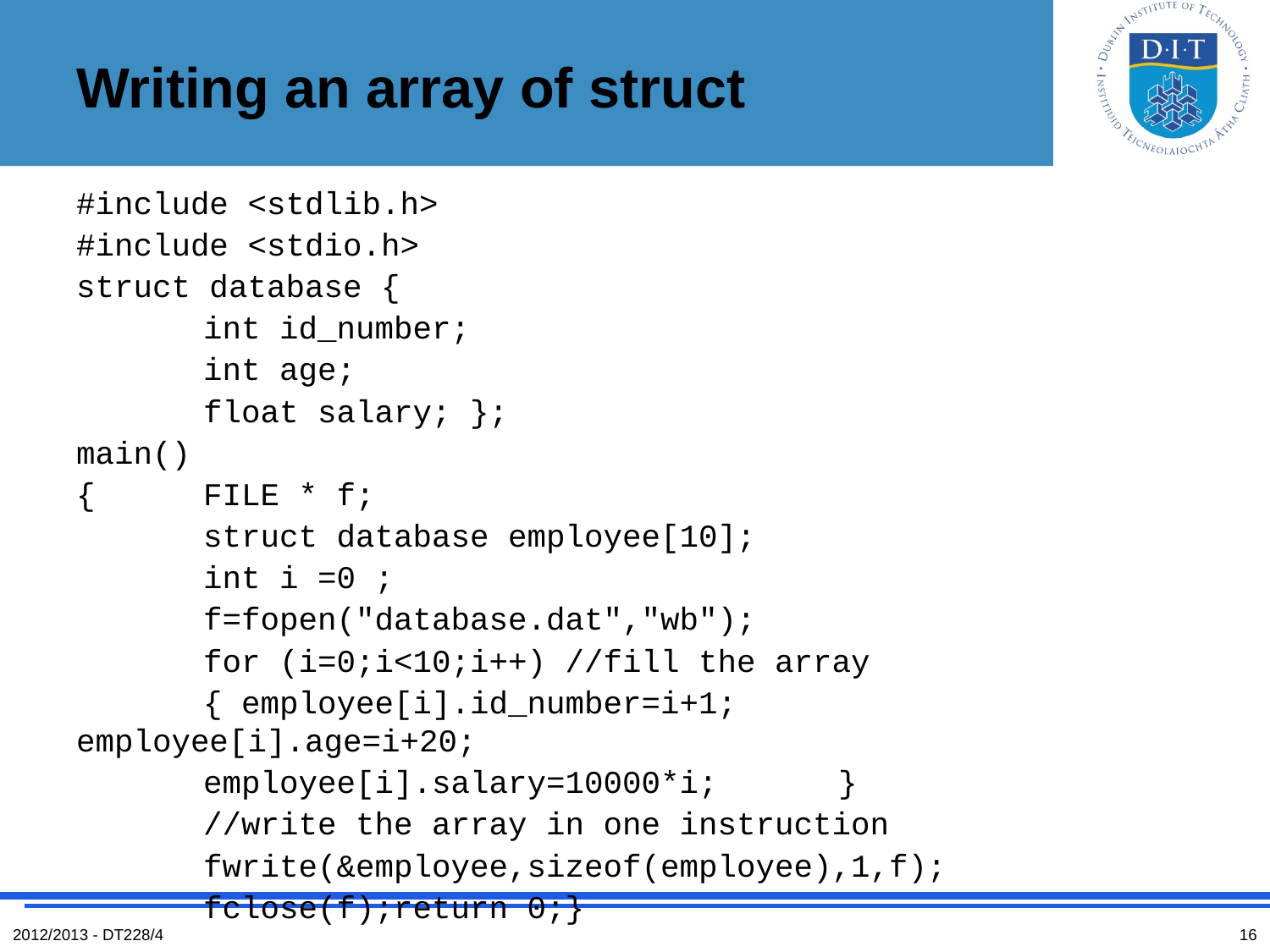

# Writing an array of struct
#include <stdlib.h>
#include <stdio.h>
struct database {
	int id_number;
	int age;
	float salary; };
main()
{	FILE * f;
	struct database employee[10];
	int i =0 ;
	f=fopen("database.dat","wb");
	for (i=0;i<10;i++) //fill the array
	{ employee[i].id_number=i+1;	 	employee[i].age=i+20;
	employee[i].salary=10000*i;	}
	//write the array in one instruction
	fwrite(&employee,sizeof(employee),1,f);
	fclose(f);return 0;}
2012/2013 - DT228/4
16